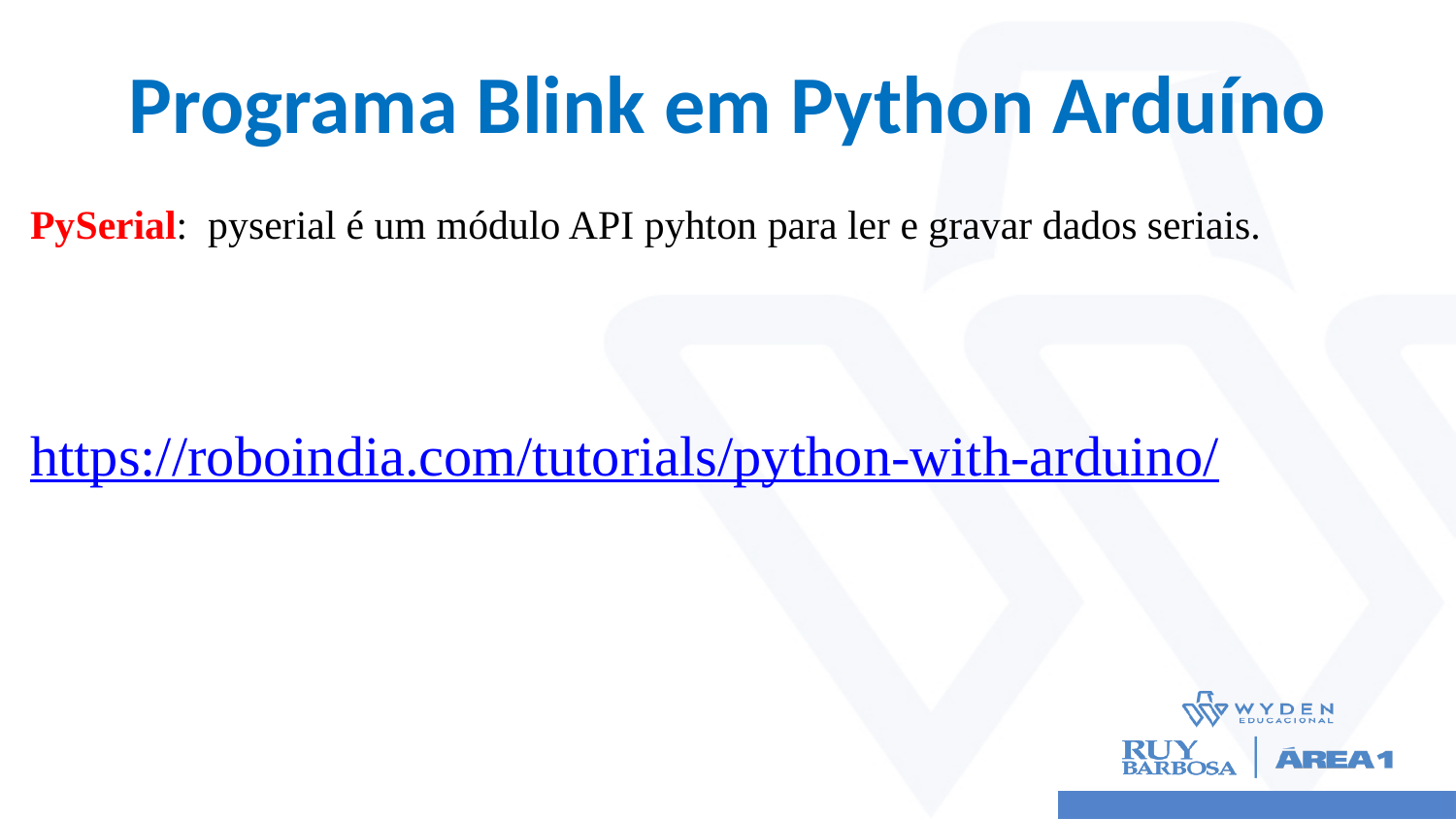

# Programa Blink em Python Arduíno
PySerial:  pyserial é um módulo API pyhton para ler e gravar dados seriais.

https://roboindia.com/tutorials/python-with-arduino/